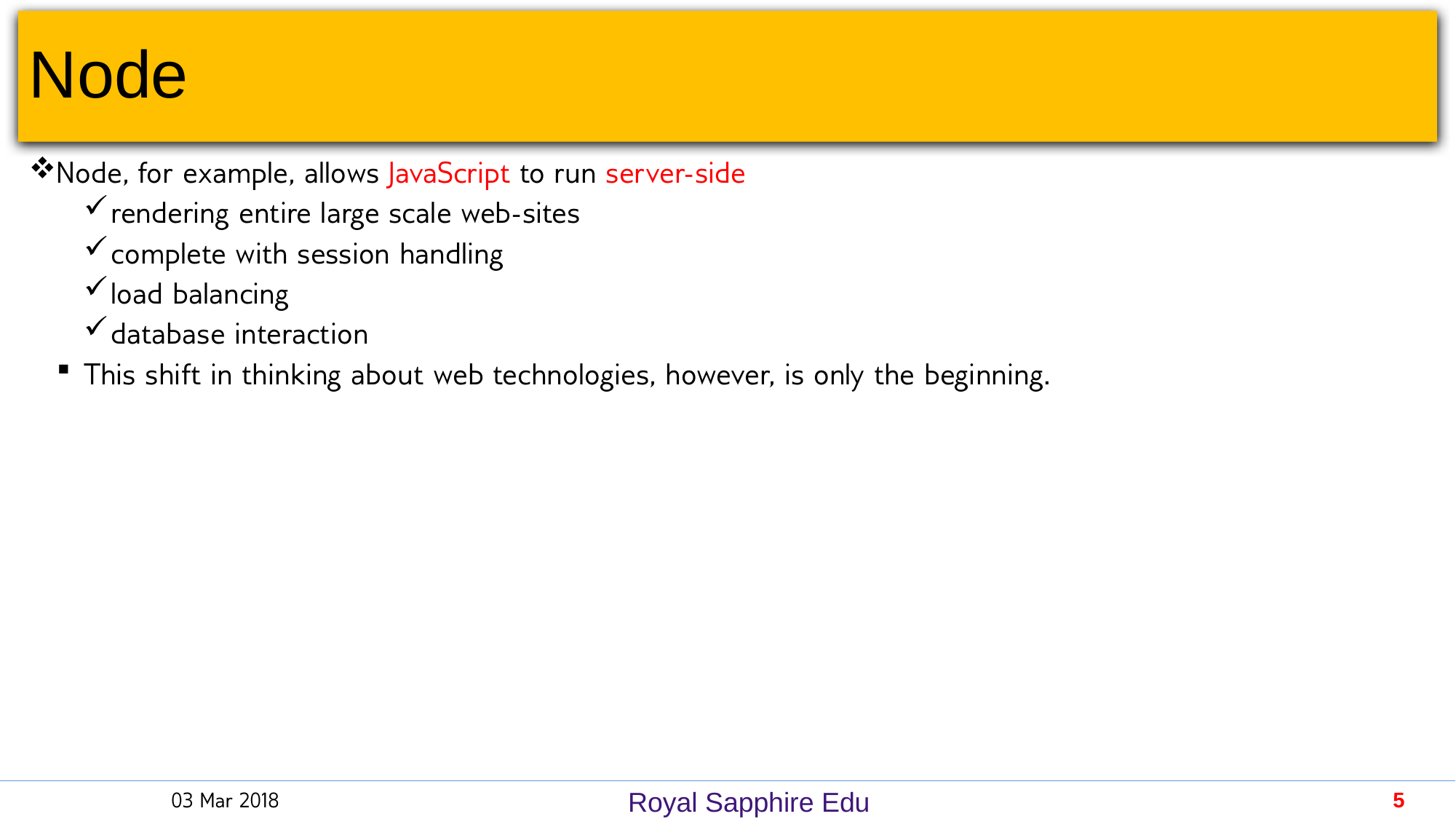

# Node
Node, for example, allows JavaScript to run server-side
rendering entire large scale web-sites
complete with session handling
load balancing
database interaction
This shift in thinking about web technologies, however, is only the beginning.
03 Mar 2018
5